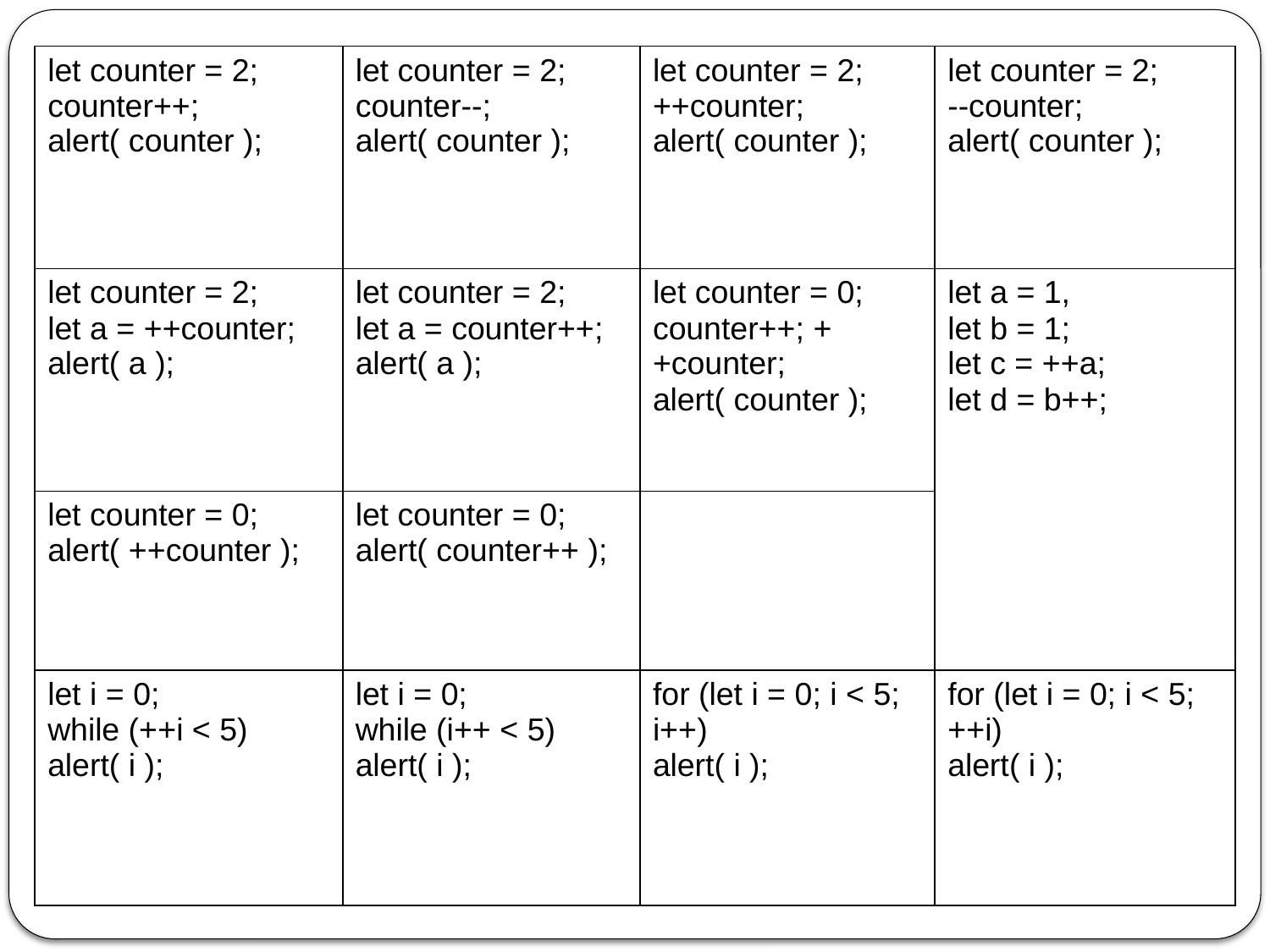

| let counter = 2; counter++; alert( counter ); // 3 | let counter = 2; counter--; alert( counter ); // 1 | let counter = 2; ++counter; alert( counter ); // 3 | let counter = 2; --counter; alert( counter ); // 1 |
| --- | --- | --- | --- |
| let counter = 2; let a = ++counter; alert( a ); // 3 | let counter = 2; let a = counter++; alert( a ); // 2 | let counter = 0; counter++; ++counter; alert( counter ); //2 | let a = 1, let b = 1; let c = ++a; let d = b++; // a = 2 // b = 2 // c = 2 // d = 1 |
| let counter = 0; alert( ++counter ); // 1 | let counter = 0; alert( counter++ ); // 0 |  |  |
| let i = 0; while (++i < 5) alert( i ); // from 1 to 4 | let i = 0; while (i++ < 5) alert( i ); // from 1 to 5 | for (let i = 0; i < 5; i++) alert( i ); // from 0 to 4 | for (let i = 0; i < 5; ++i) alert( i ); // from 0 to 4 |